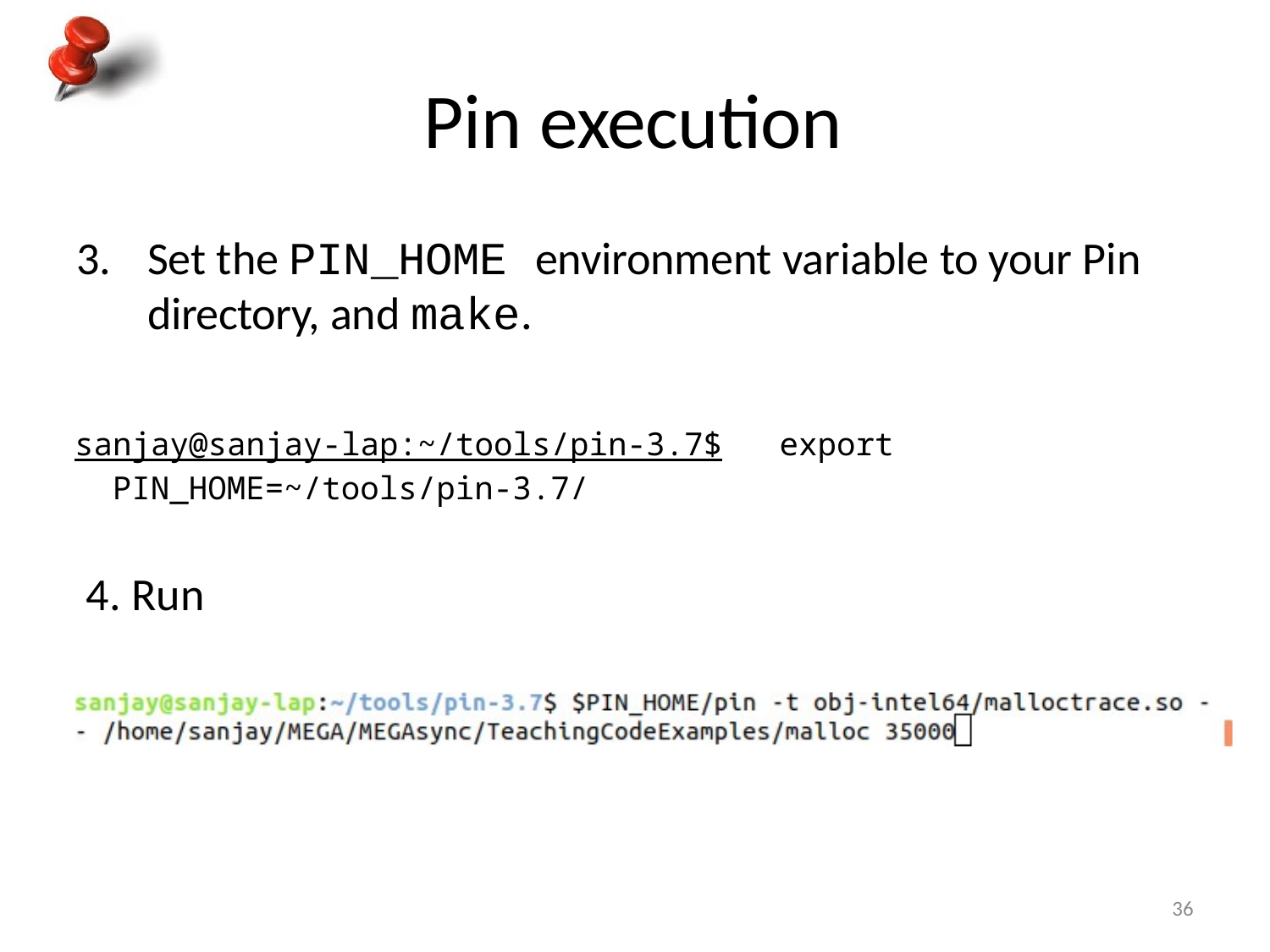

# Pin execution
3.	Set the PIN_HOME environment variable to your Pin  directory, and make.

sanjay@sanjay-lap:~/tools/pin-3.7$   export PIN_HOME=~/tools/pin-3.7/
4. Run

36